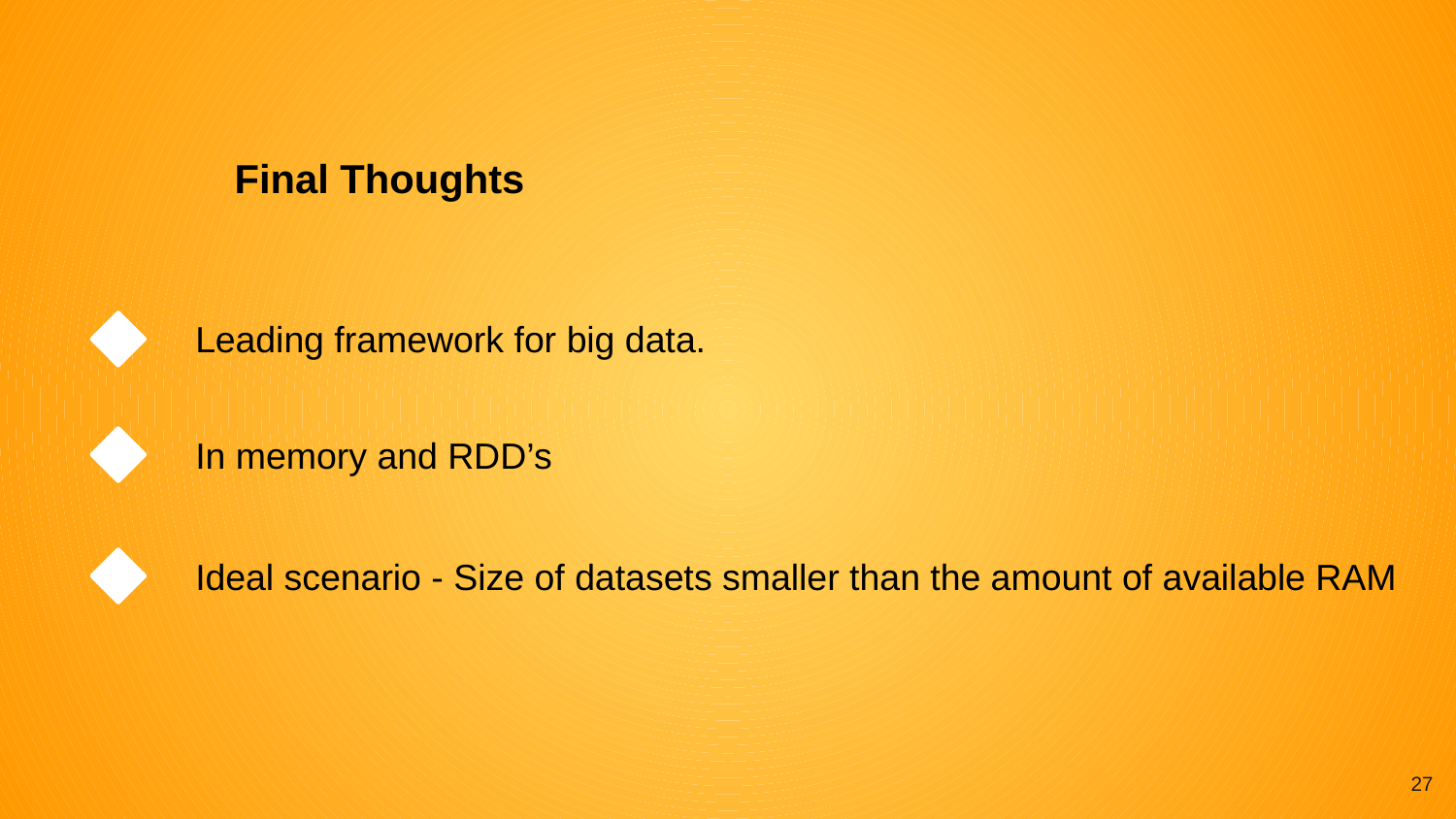

Final Thoughts
Leading framework for big data.

In memory and RDD’s

Ideal scenario - Size of datasets smaller than the amount of available RAM

27